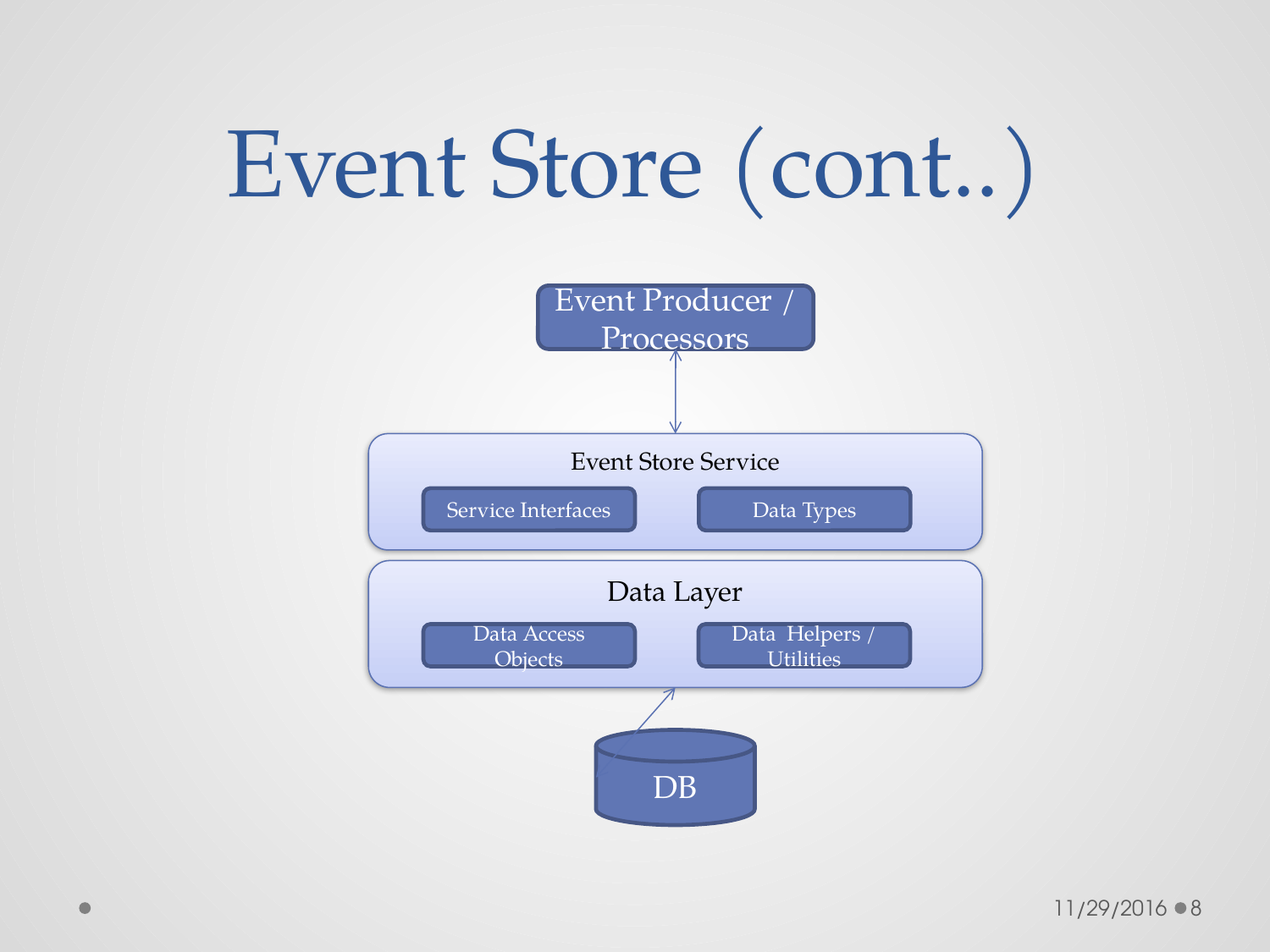

# Event Store (cont..)
Event Producer / Processors
Event Store Service
Service Interfaces
Data Types
Data Layer
Data Access Objects
Data  Helpers / Utilities
DB
11/29/2016
8